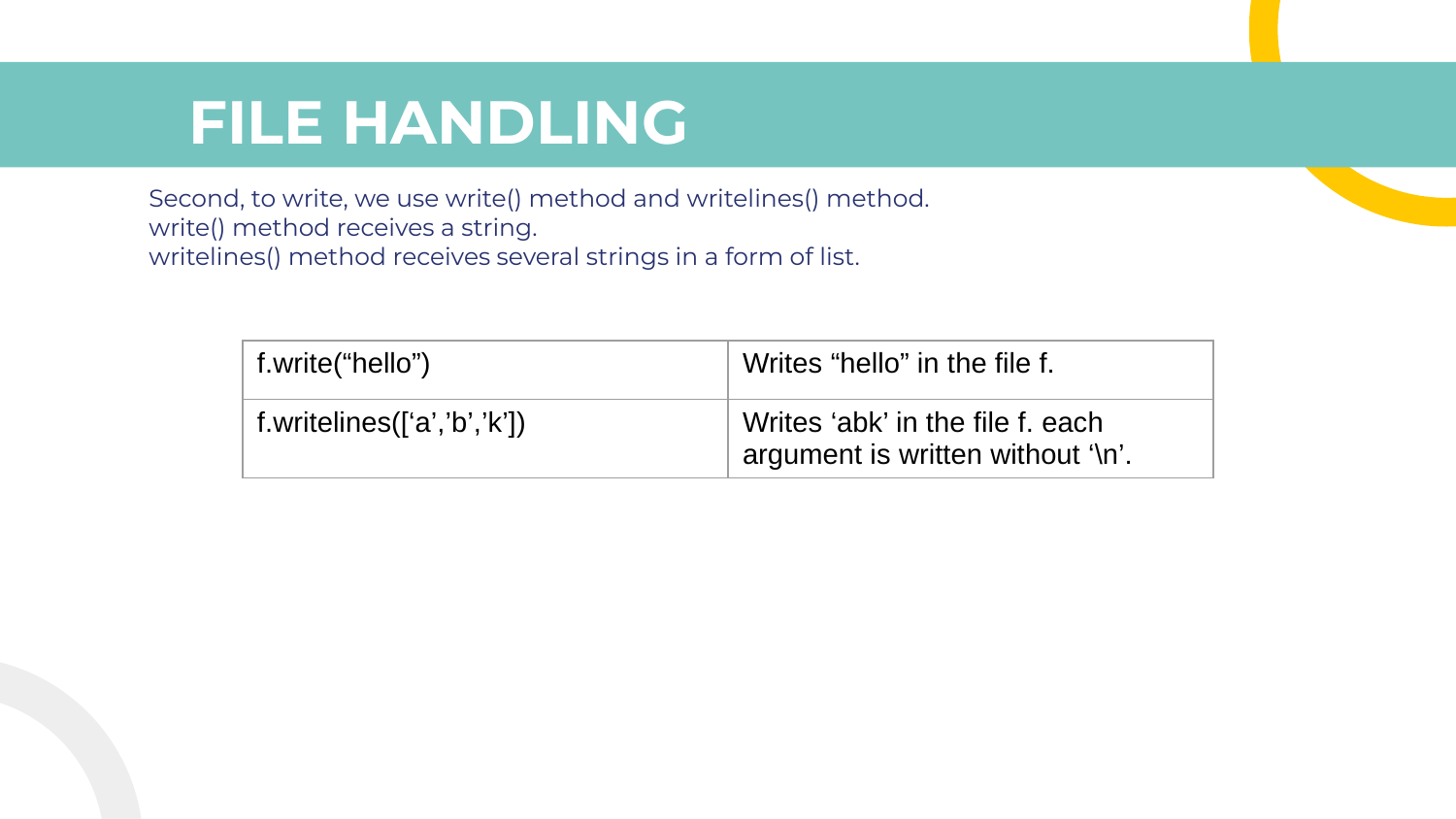

# FILE HANDLING
Second, to write, we use write() method and writelines() method.
write() method receives a string.
writelines() method receives several strings in a form of list.
| f.write(“hello”) | Writes “hello” in the file f. |
| --- | --- |
| f.writelines([‘a’,’b’,’k’]) | Writes ‘abk’ in the file f. each argument is written without ‘\n’. |